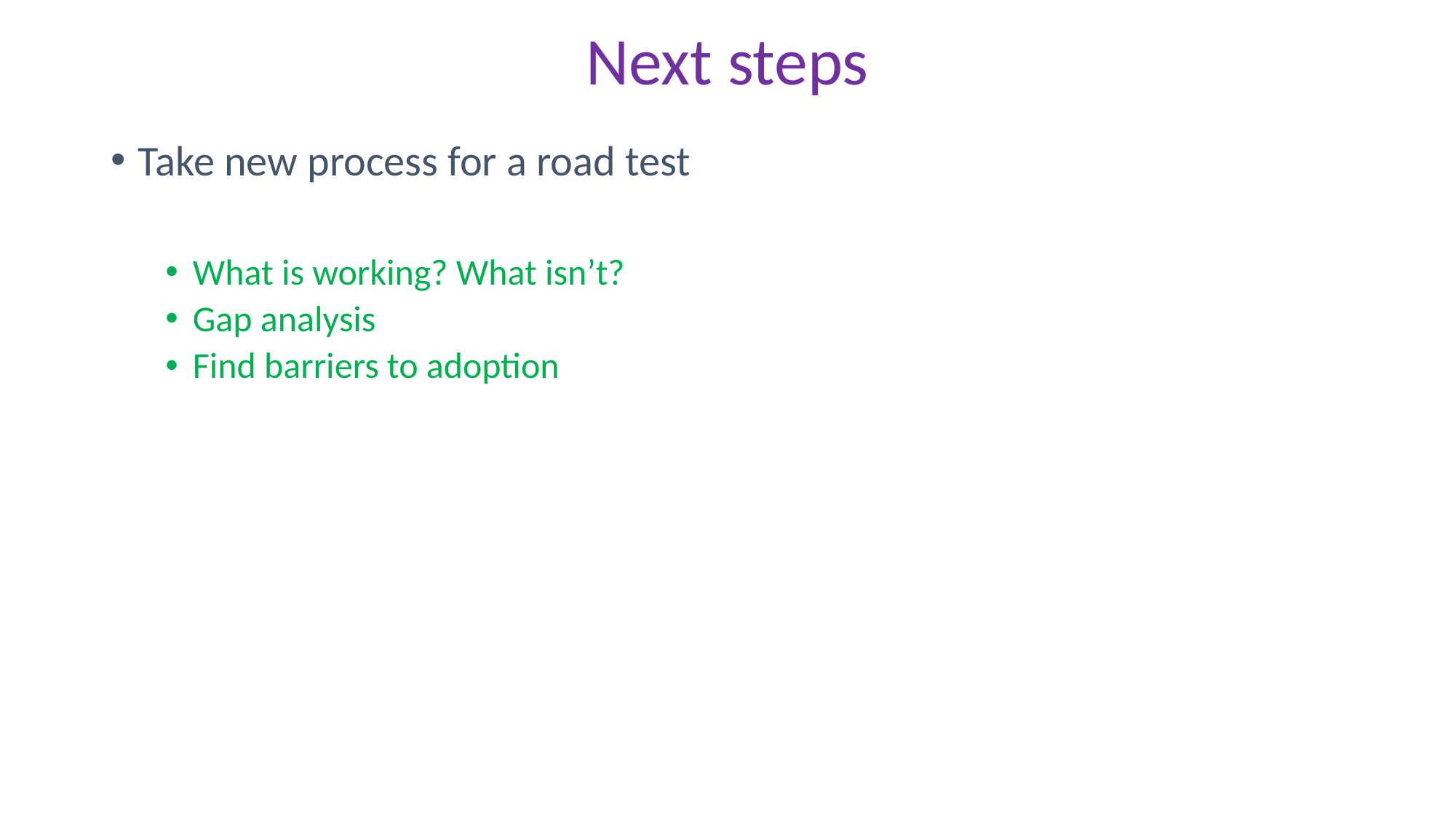

# Next steps
Take new process for a road test

What is working? What isn’t?
Gap analysis
Find barriers to adoption